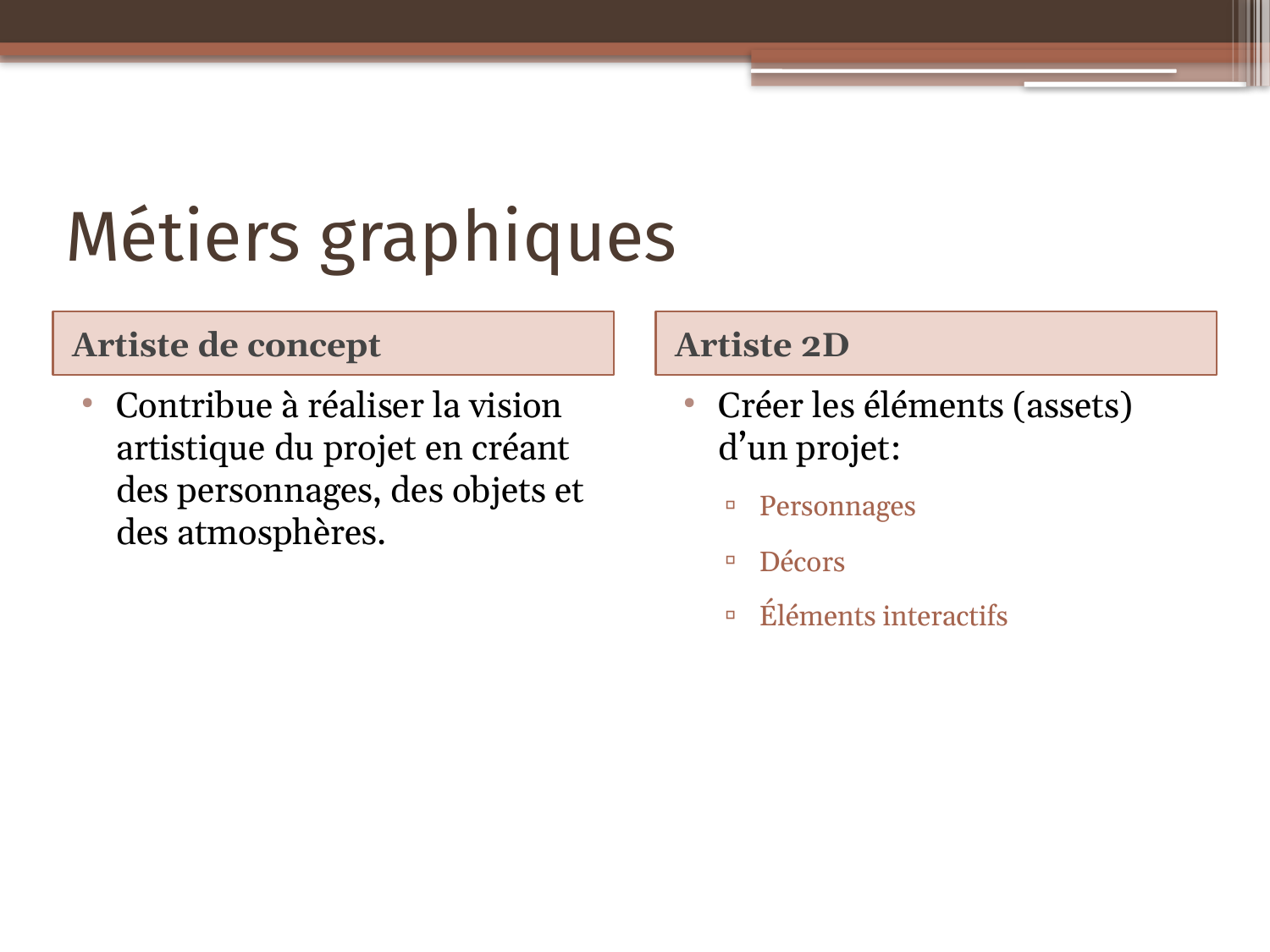

# Métiers graphiques
Artiste de concept
Artiste 2D
Contribue à réaliser la vision artistique du projet en créant des personnages, des objets et des atmosphères.

Créer les éléments (assets) d’un projet:
Personnages
Décors
Éléments interactifs